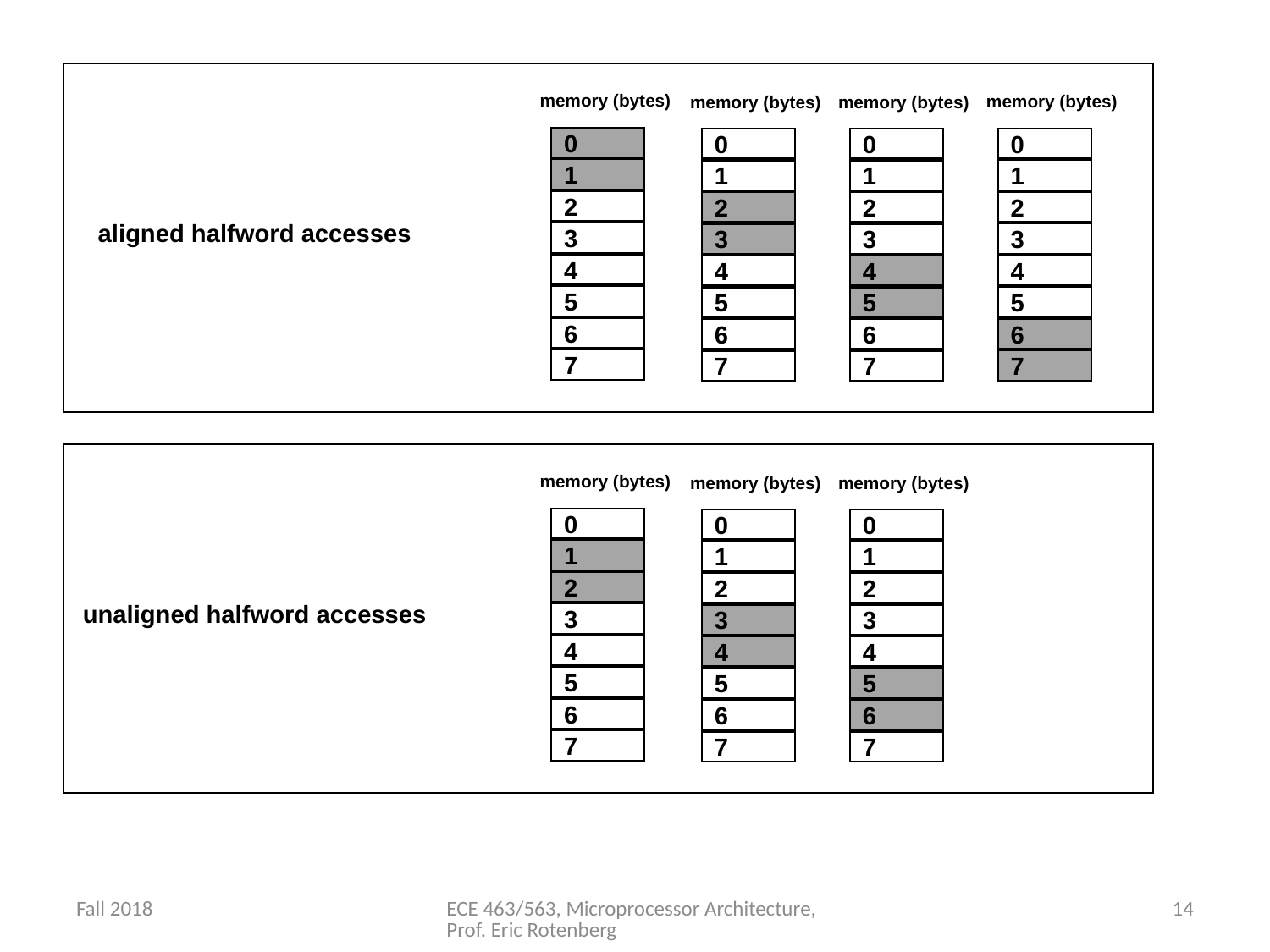

memory (bytes)
memory (bytes)
memory (bytes)
memory (bytes)
0
0
0
0
1
1
1
1
2
2
2
2
aligned halfword accesses
3
3
3
3
4
4
4
4
5
5
5
5
6
6
6
6
7
7
7
7

memory (bytes)
memory (bytes)
memory (bytes)
0
0
0
1
1
1
2
2
2
unaligned halfword accesses
3
3
3
4
4
4
5
5
5
6
6
6
7
7
7
Fall 2018
ECE 463/563, Microprocessor Architecture, Prof. Eric Rotenberg
14